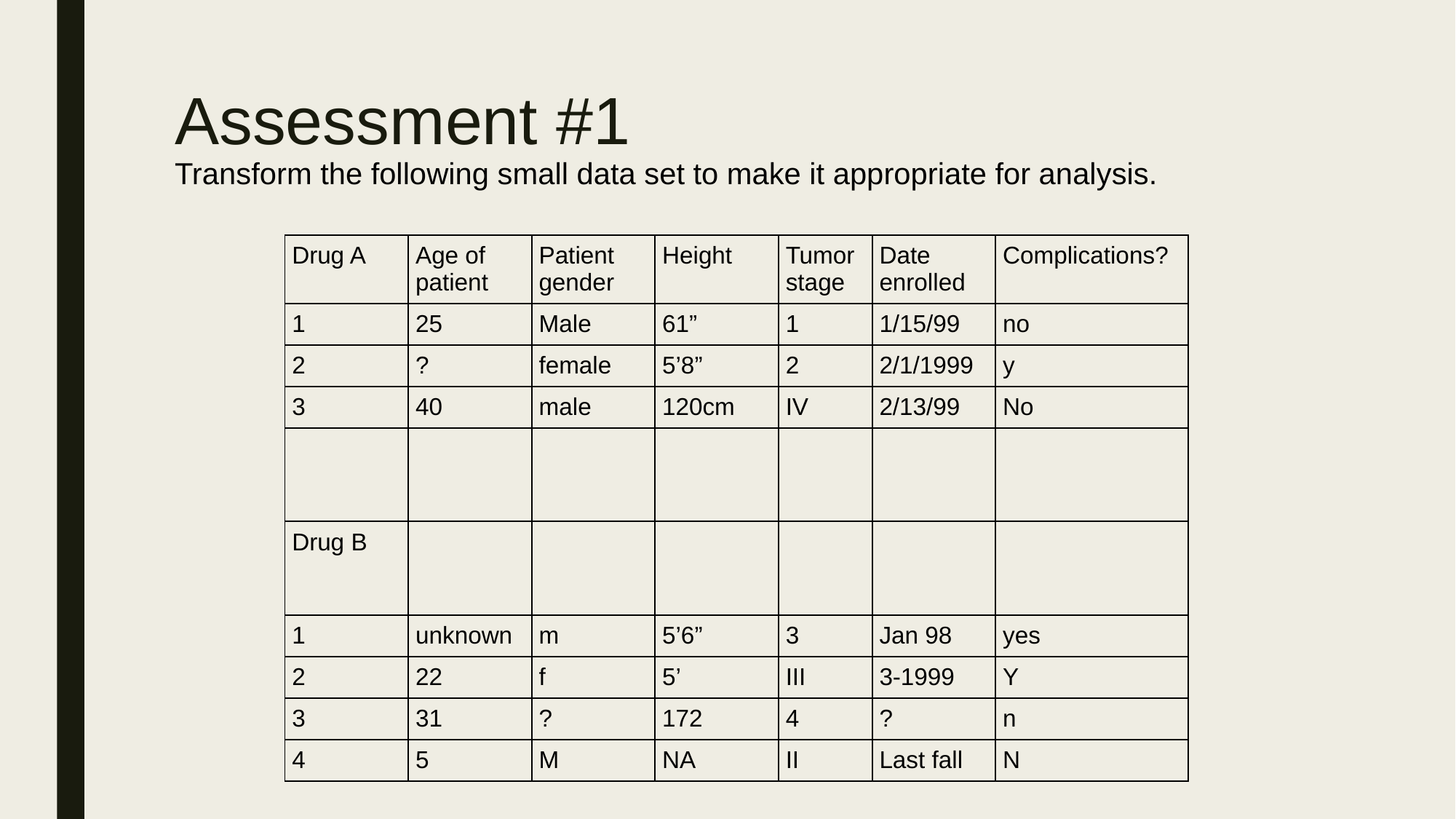

# Assessment #1 Transform the following small data set to make it appropriate for analysis.
| Drug A | Age of patient | Patient gender | Height | Tumor stage | Date enrolled | Complications? |
| --- | --- | --- | --- | --- | --- | --- |
| 1 | 25 | Male | 61” | 1 | 1/15/99 | no |
| 2 | ? | female | 5’8” | 2 | 2/1/1999 | y |
| 3 | 40 | male | 120cm | IV | 2/13/99 | No |
|  |  |  |  |  |  |  |
| Drug B |  |  |  |  |  |  |
| 1 | unknown | m | 5’6” | 3 | Jan 98 | yes |
| 2 | 22 | f | 5’ | III | 3-1999 | Y |
| 3 | 31 | ? | 172 | 4 | ? | n |
| 4 | 5 | M | NA | II | Last fall | N |